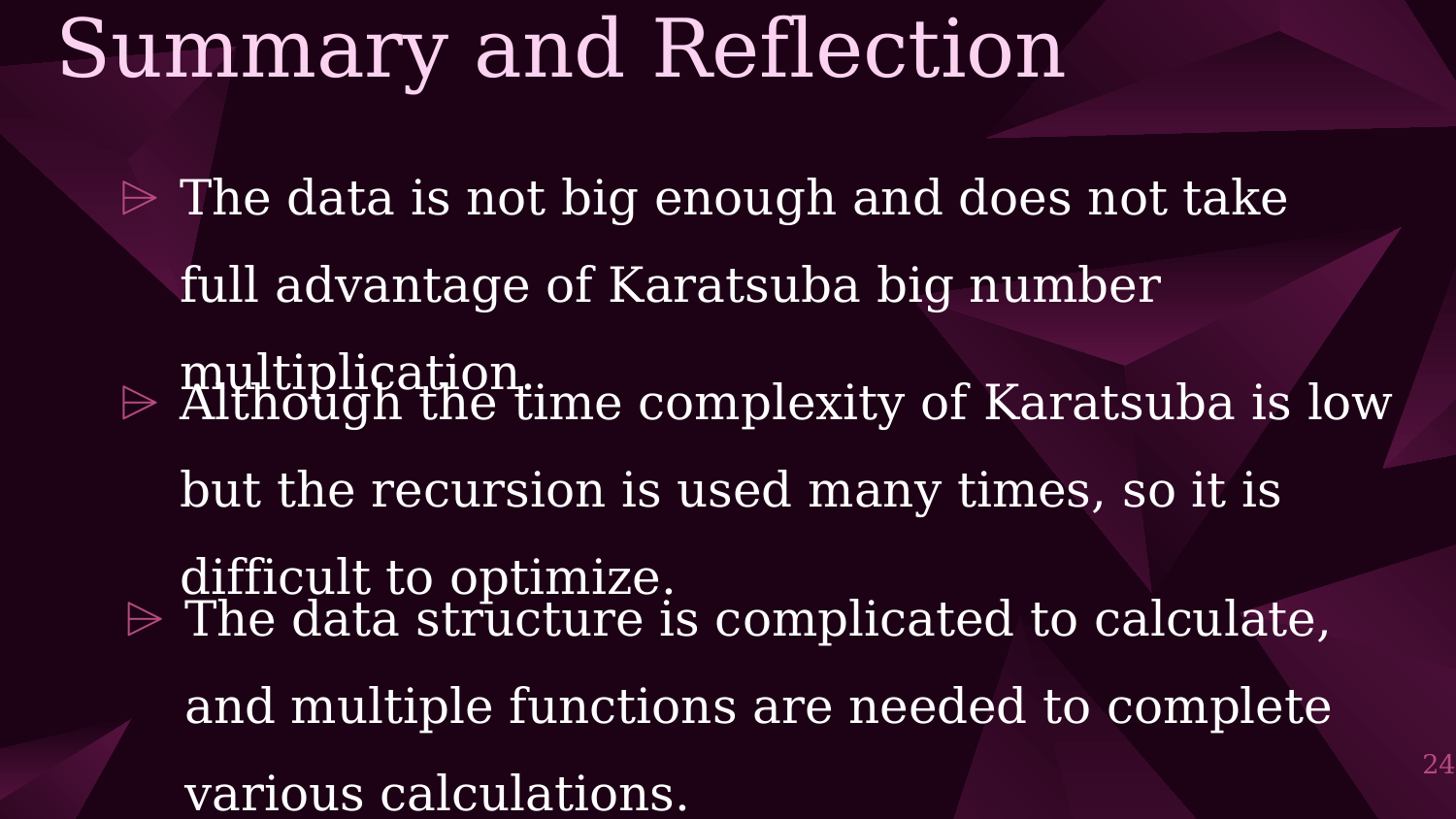

# Summary and Reflection
The data is not big enough and does not take full advantage of Karatsuba big number multiplication.
Although the time complexity of Karatsuba is low but the recursion is used many times, so it is difficult to optimize.
The data structure is complicated to calculate, and multiple functions are needed to complete various calculations.
24